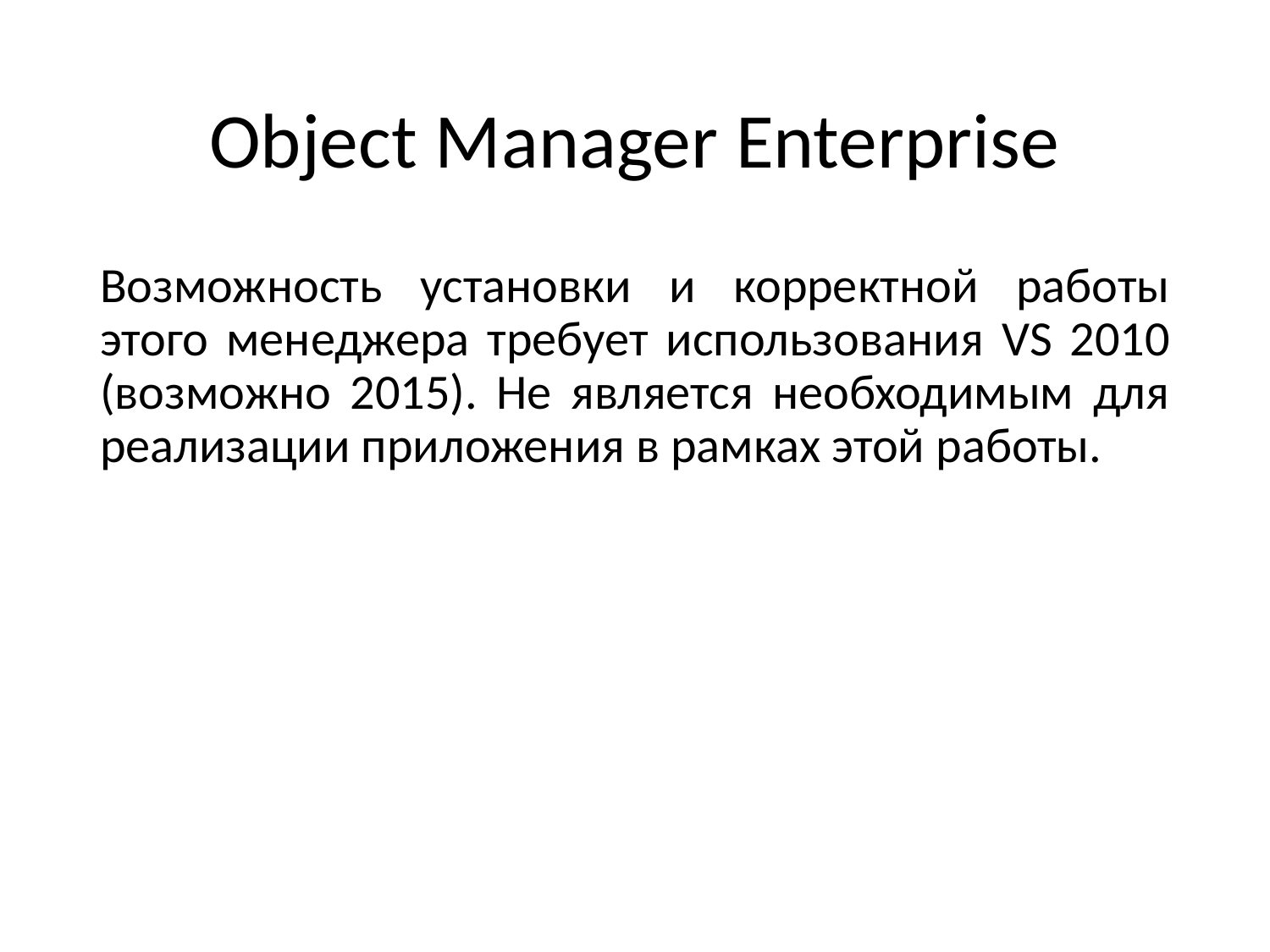

# Object Manager Enterprise
Возможность установки и корректной работы этого менеджера требует использования VS 2010 (возможно 2015). Не является необходимым для реализации приложения в рамках этой работы.